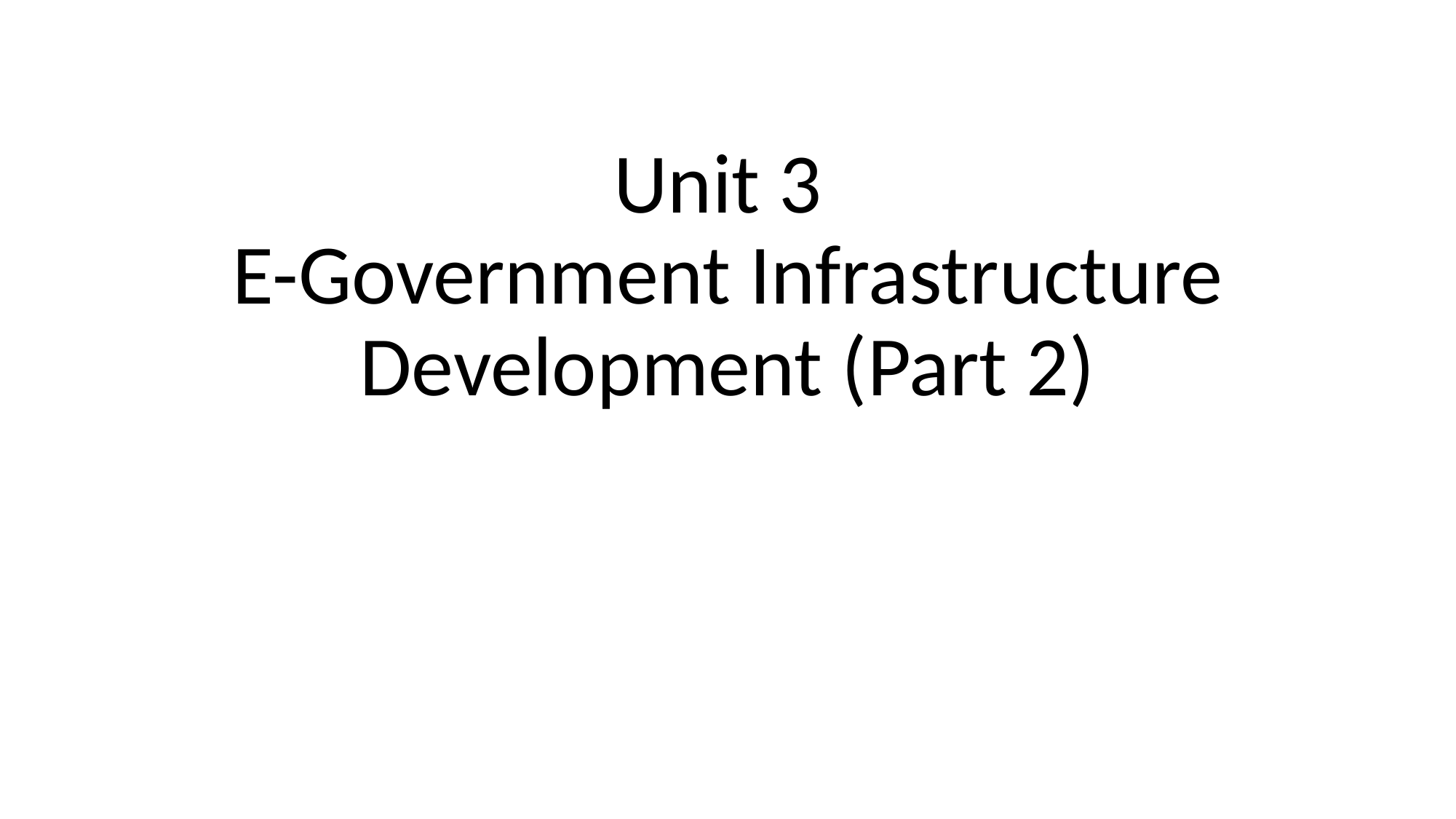

# Unit 3 E-Government Infrastructure Development (Part 2)